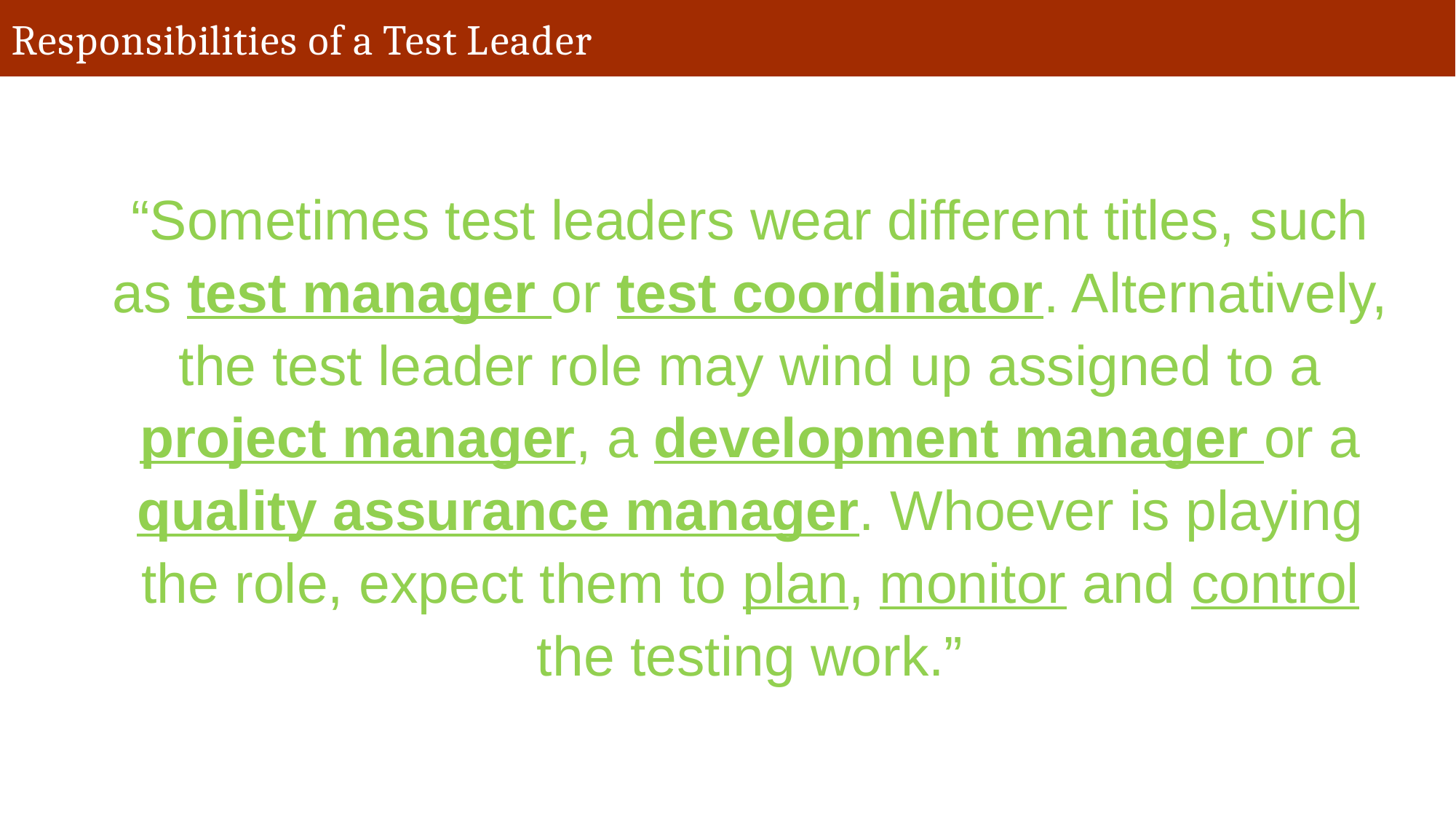

# Responsibilities of a Test Leader
“Sometimes test leaders wear different titles, such as test manager or test coordinator. Alternatively, the test leader role may wind up assigned to a project manager, a development manager or a quality assurance manager. Whoever is playing the role, expect them to plan, monitor and control the testing work.”